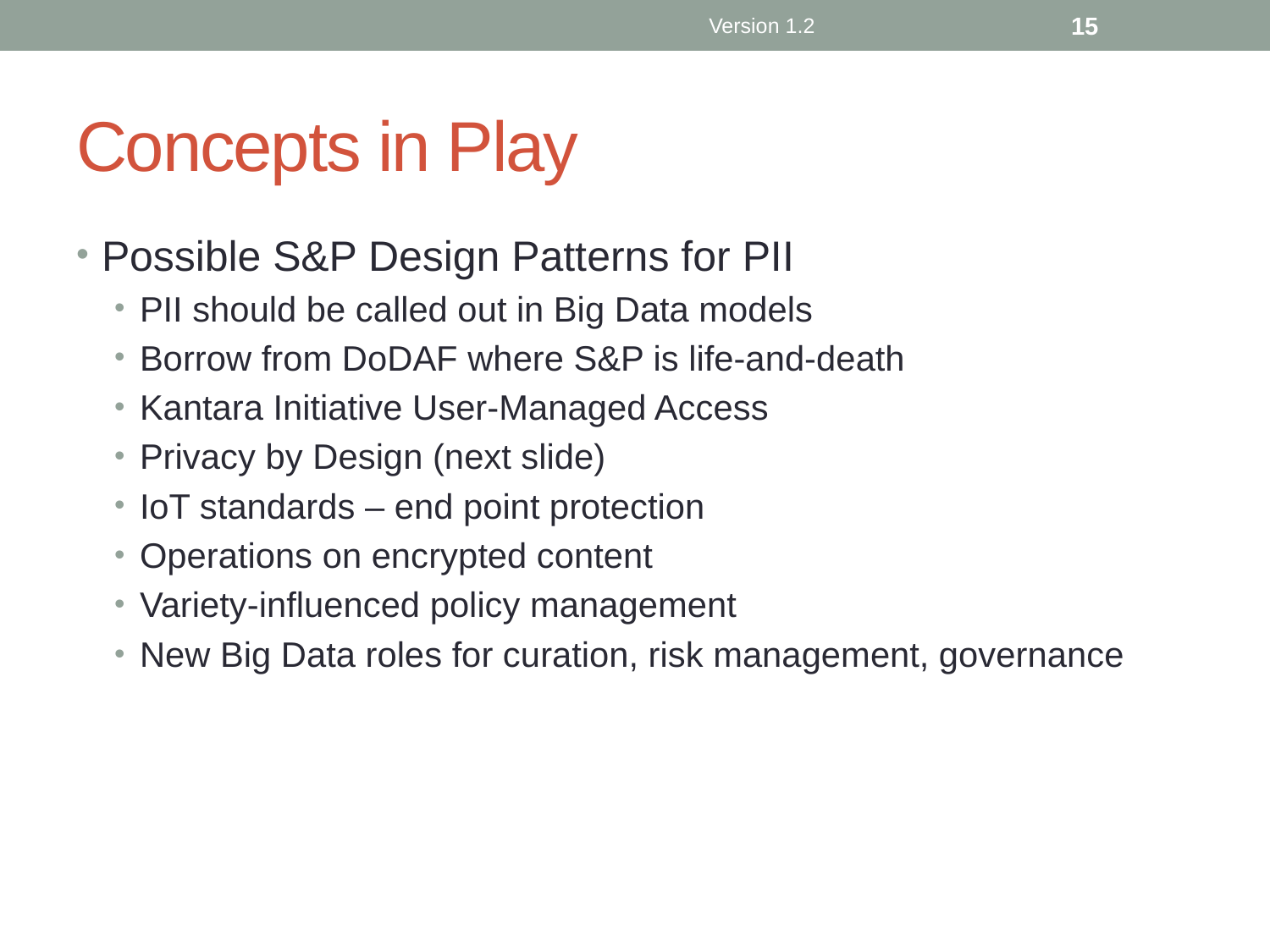

Version 1.2
15
# Concepts in Play
Possible S&P Design Patterns for PII
PII should be called out in Big Data models
Borrow from DoDAF where S&P is life-and-death
Kantara Initiative User-Managed Access
Privacy by Design (next slide)
IoT standards – end point protection
Operations on encrypted content
Variety-influenced policy management
New Big Data roles for curation, risk management, governance